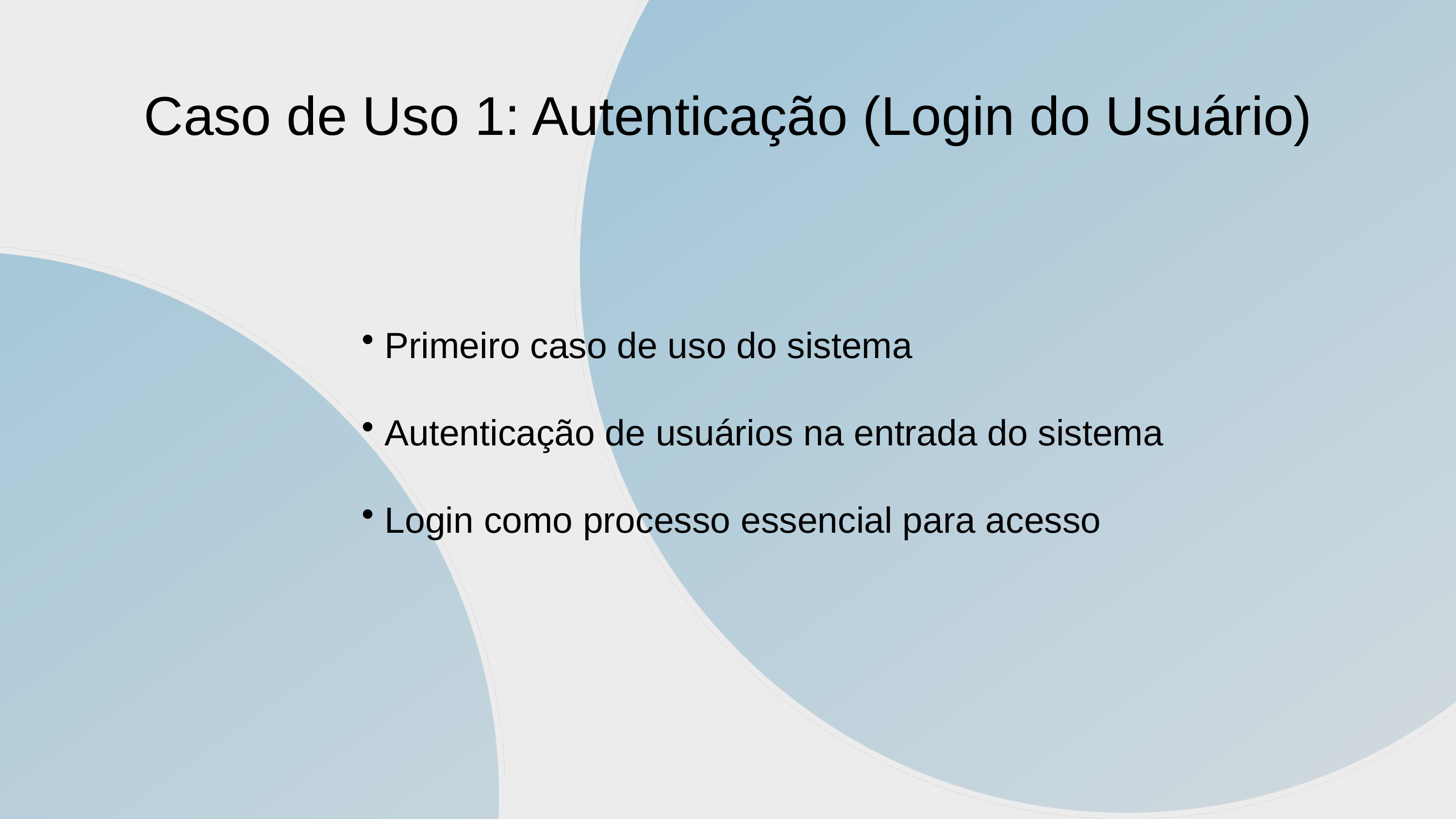

Caso de Uso 1: Autenticação (Login do Usuário)

 Primeiro caso de uso do sistema
 Autenticação de usuários na entrada do sistema
 Login como processo essencial para acesso